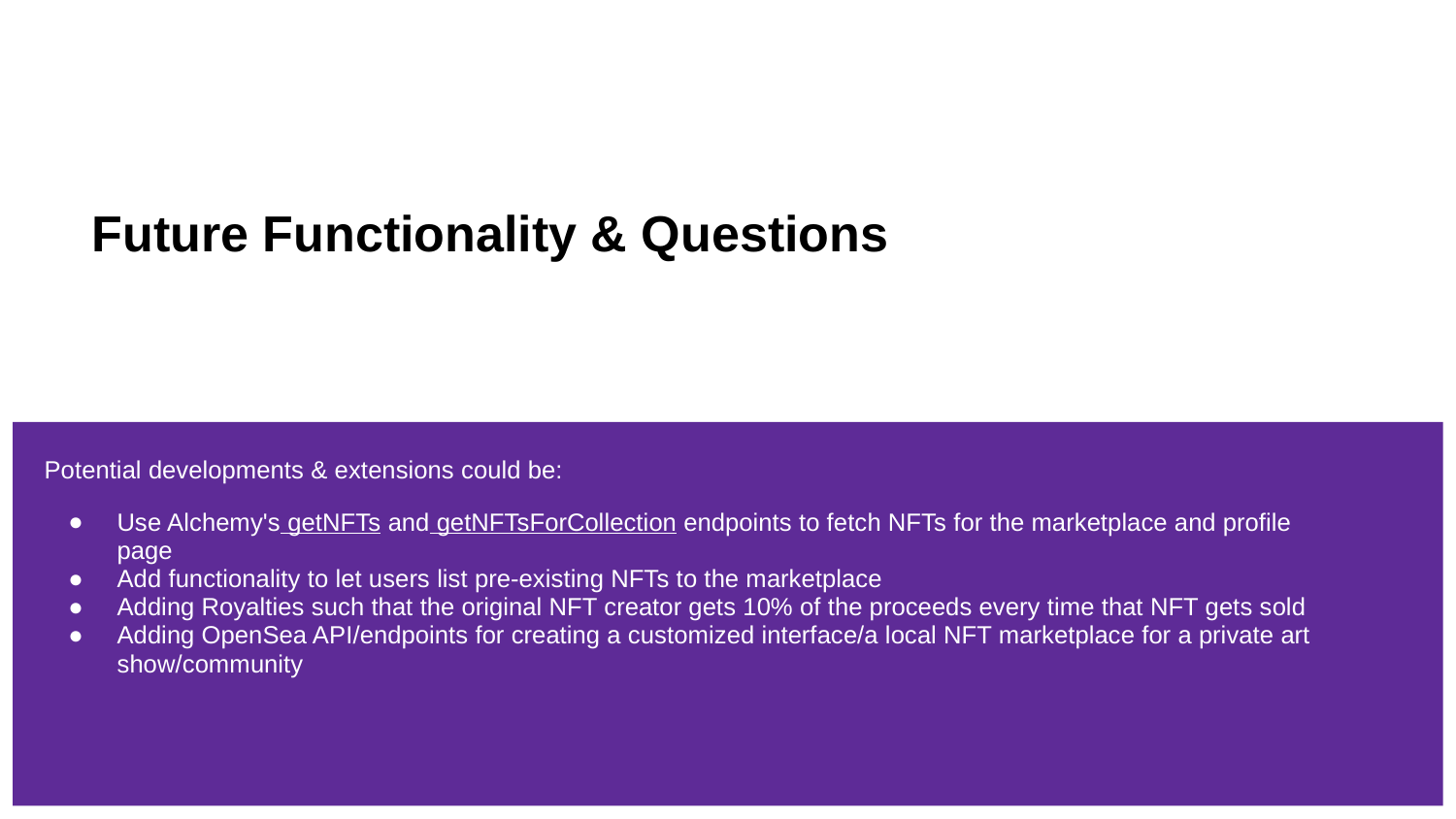

# Future Functionality & Questions

Potential developments & extensions could be:
Use Alchemy's getNFTs and getNFTsForCollection endpoints to fetch NFTs for the marketplace and profile page
Add functionality to let users list pre-existing NFTs to the marketplace
Adding Royalties such that the original NFT creator gets 10% of the proceeds every time that NFT gets sold
Adding OpenSea API/endpoints for creating a customized interface/a local NFT marketplace for a private art show/community